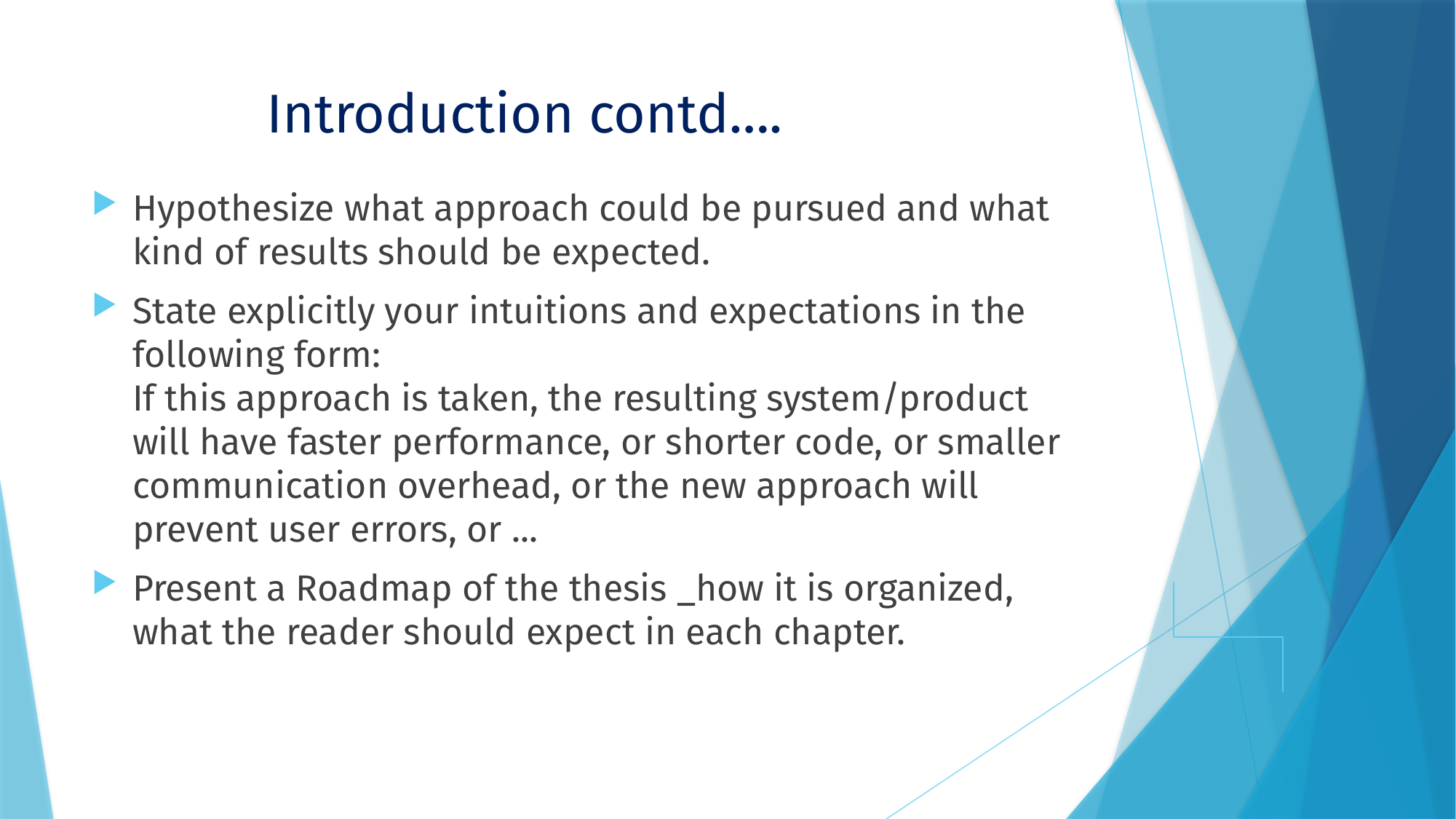

# Introduction contd….
Hypothesize what approach could be pursued and what kind of results should be expected.
State explicitly your intuitions and expectations in the following form: 
If this approach is taken, the resulting system/product will have faster performance, or shorter code, or smaller communication overhead, or the new approach will prevent user errors, or ...
Present a Roadmap of the thesis _how it is organized, what the reader should expect in each chapter.